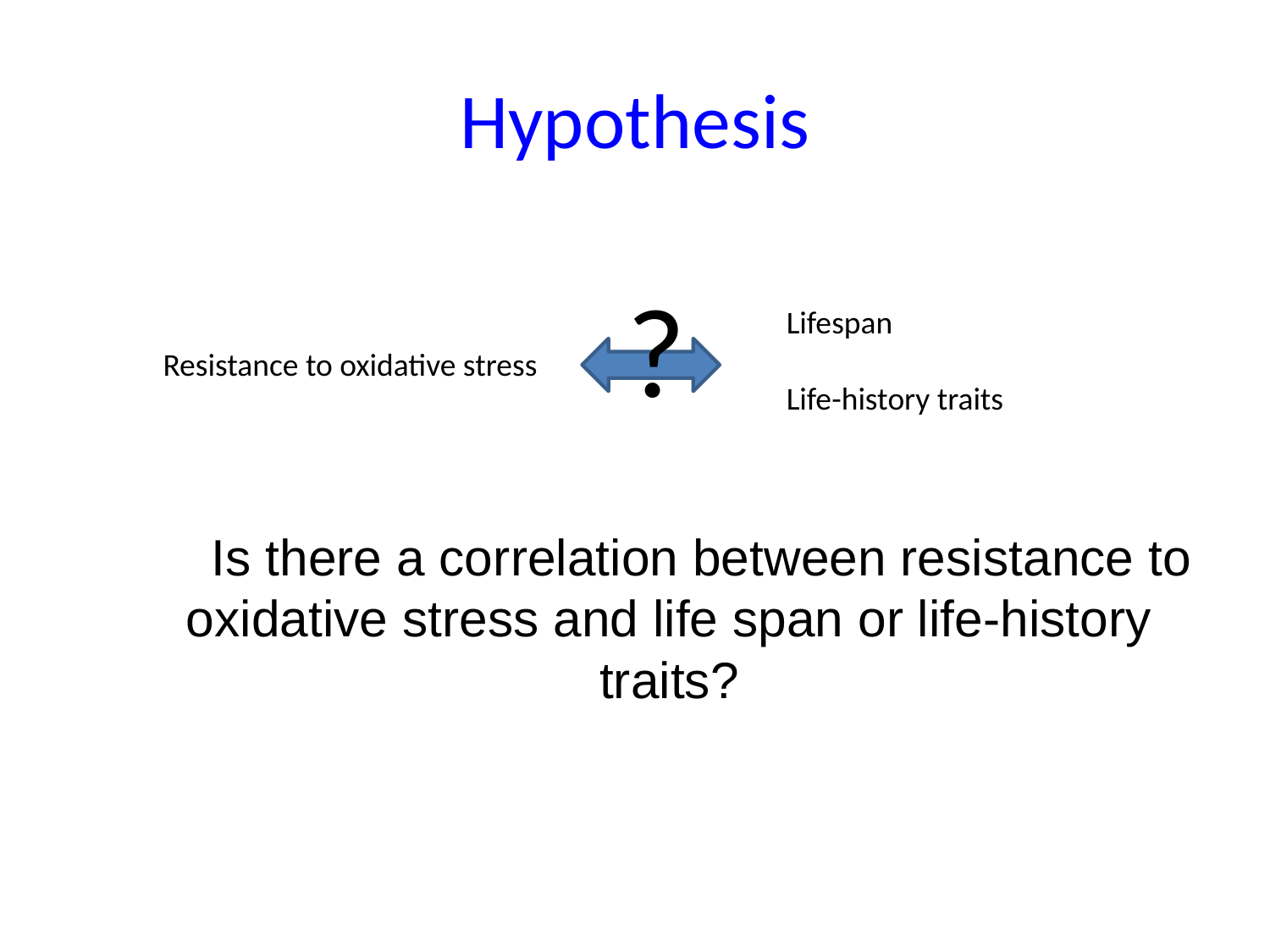

# Hypothesis
?
Lifespan

Life-history traits
Resistance to oxidative stress

        Is there a correlation between resistance to oxidative stress and life span or life-history traits?